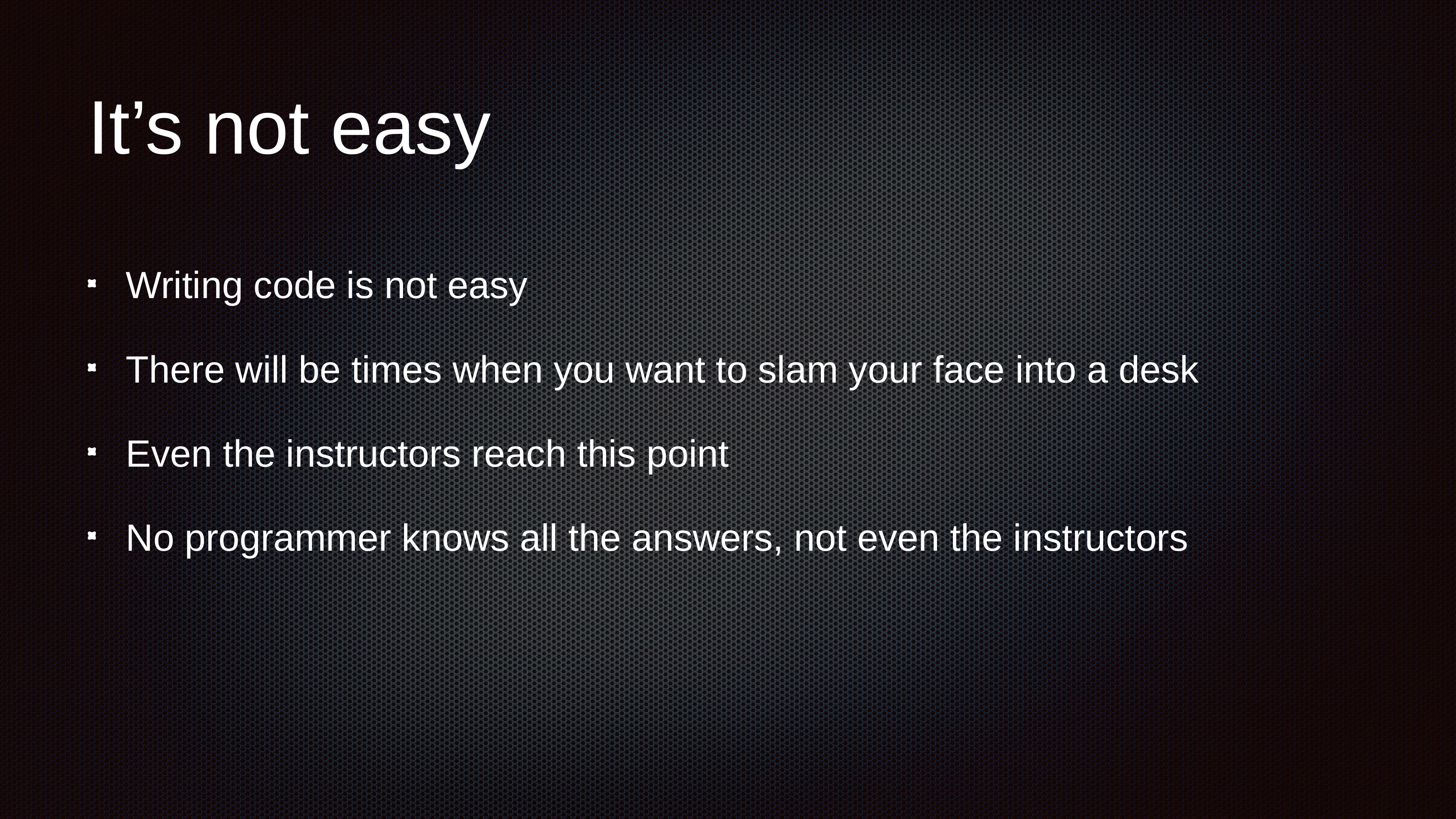

# It’s not easy
Writing code is not easy
There will be times when you want to slam your face into a desk
Even the instructors reach this point
No programmer knows all the answers, not even the instructors